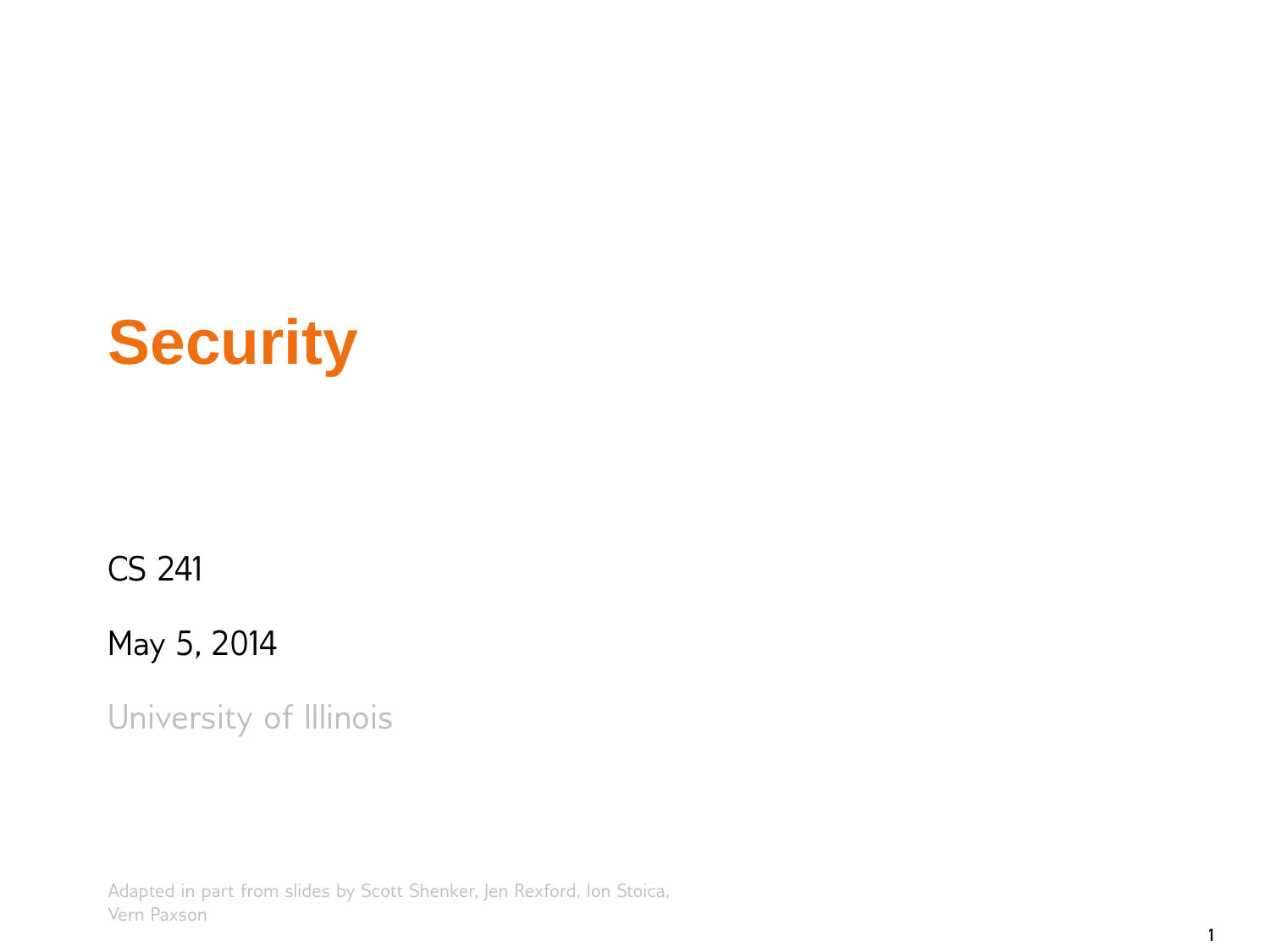

# Security
CS 241
May 5, 2014
University of Illinois

Adapted in part from slides by Scott Shenker, Jen Rexford, Ion Stoica, Vern Paxson